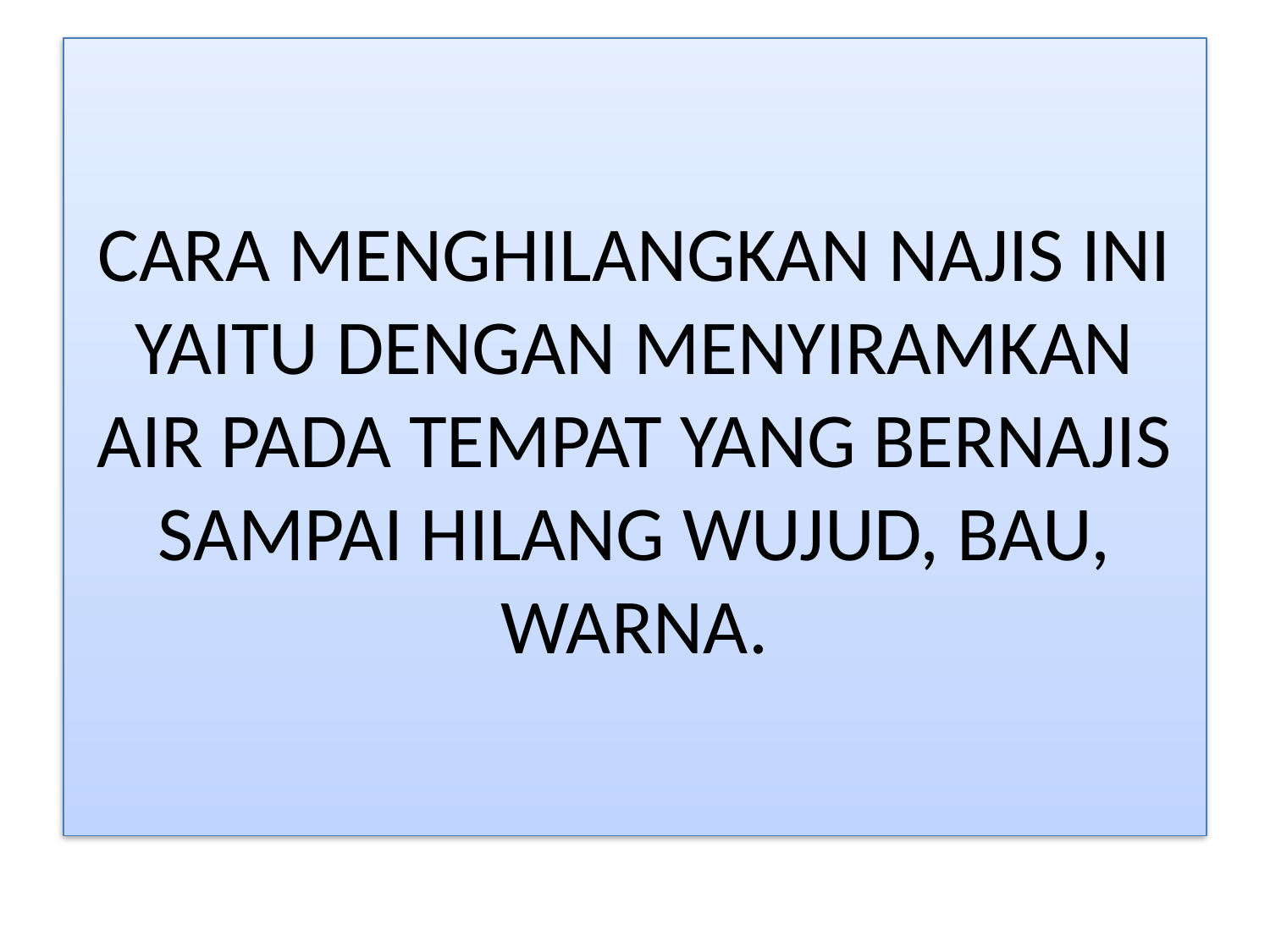

# CARA MENGHILANGKAN NAJIS INI YAITU DENGAN MENYIRAMKAN AIR PADA TEMPAT YANG BERNAJIS SAMPAI HILANG WUJUD, BAU, WARNA.